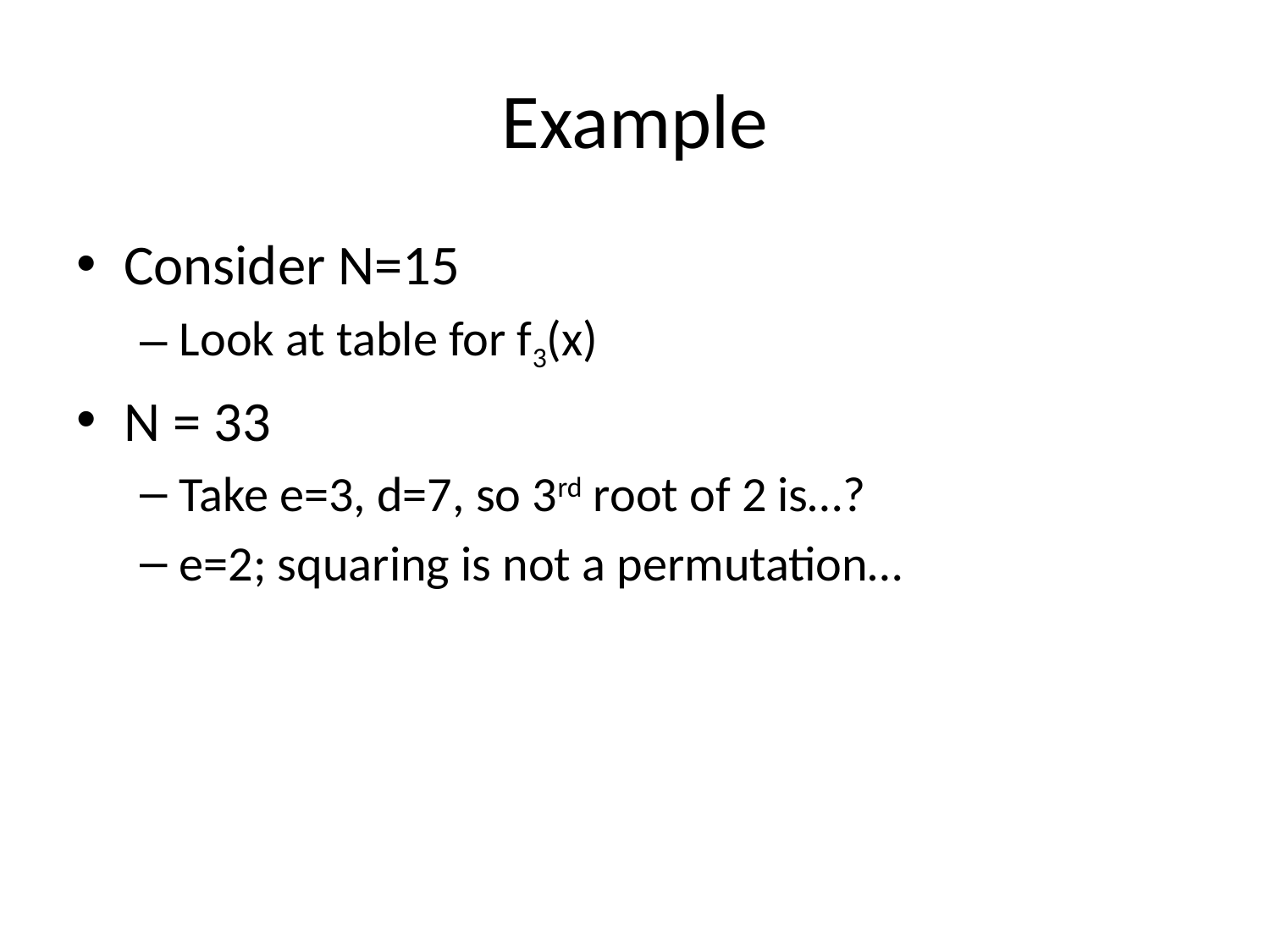

# Example
Consider N=15
Look at table for f3(x)
N = 33
Take e=3, d=7, so 3rd root of 2 is…?
e=2; squaring is not a permutation…